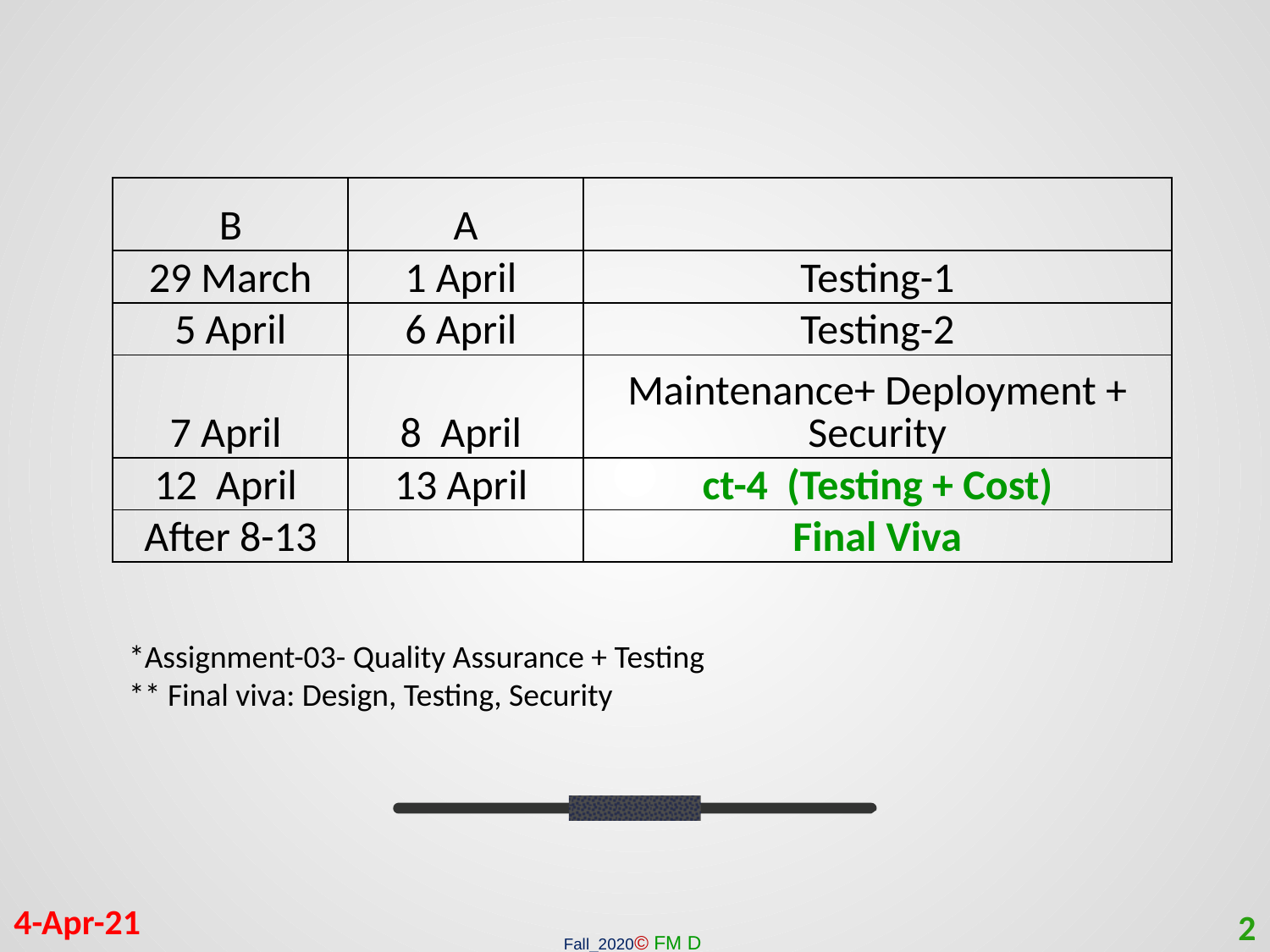

| B | A |  |
| --- | --- | --- |
| 29 March | 1 April | Testing-1 |
| 5 April | 6 April | Testing-2 |
| 7 April | 8 April | Maintenance+ Deployment + Security |
| 12 April | 13 April | ct-4 (Testing + Cost) |
| After 8-13 |  | Final Viva |
*Assignment-03- Quality Assurance + Testing
** Final viva: Design, Testing, Security

4-Apr-21
2